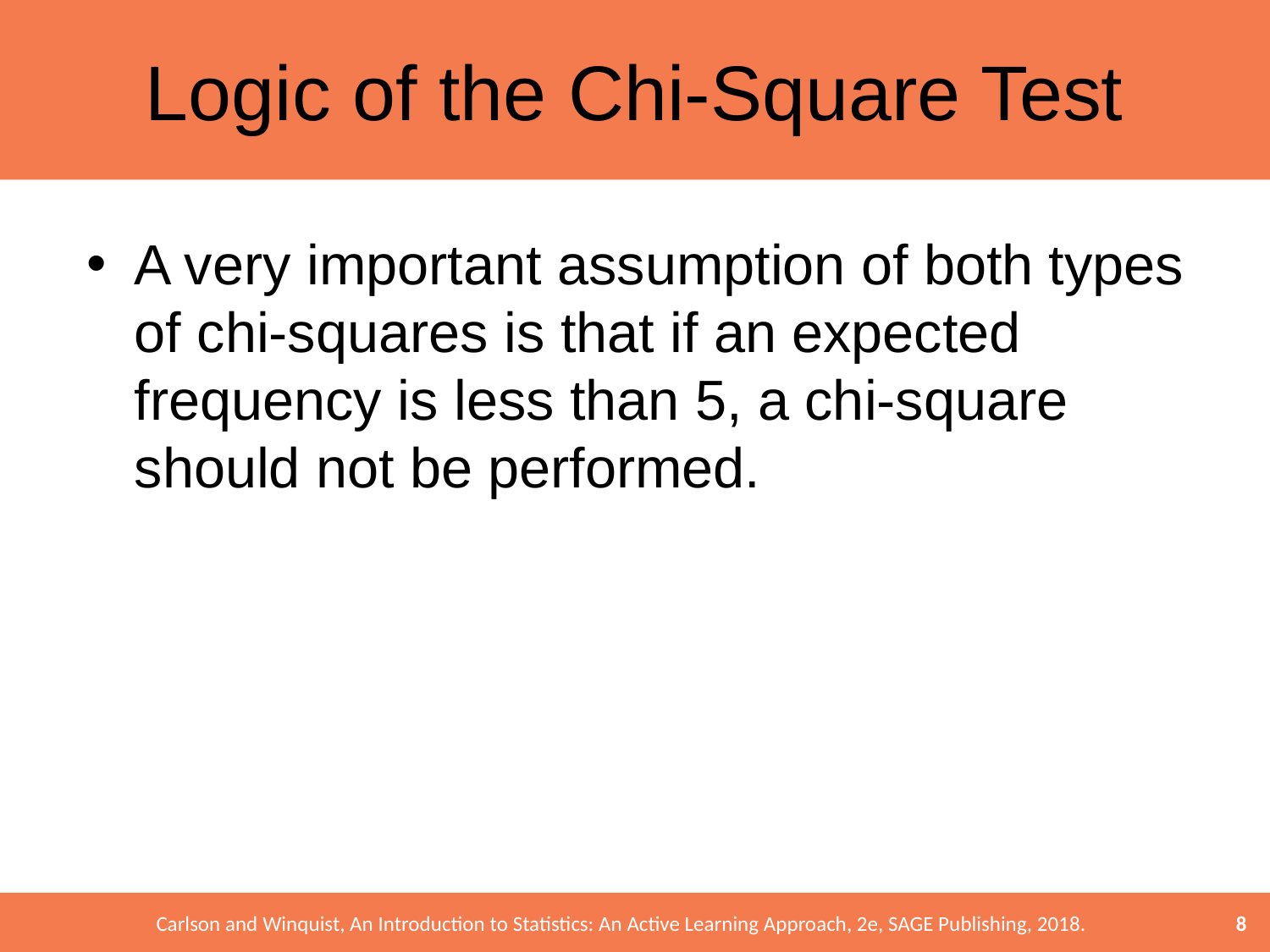

# Logic of the Chi-Square Test
A very important assumption of both types of chi-squares is that if an expected frequency is less than 5, a chi-square should not be performed.
8
Carlson and Winquist, An Introduction to Statistics: An Active Learning Approach, 2e, SAGE Publishing, 2018.